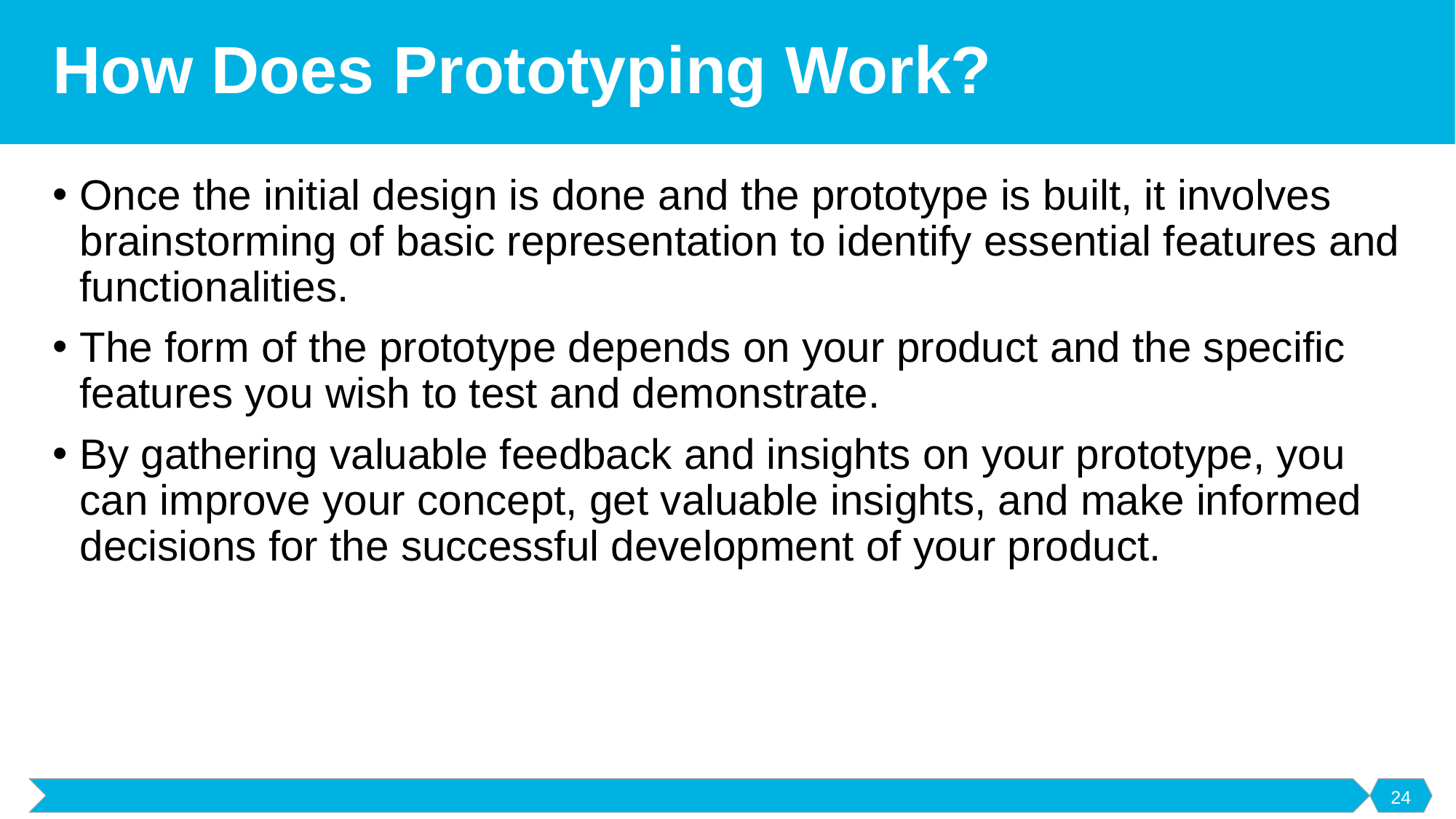

# How Does Prototyping Work?
Once the initial design is done and the prototype is built, it involves brainstorming of basic representation to identify essential features and functionalities.
The form of the prototype depends on your product and the specific features you wish to test and demonstrate.
By gathering valuable feedback and insights on your prototype, you can improve your concept, get valuable insights, and make informed decisions for the successful development of your product.
24